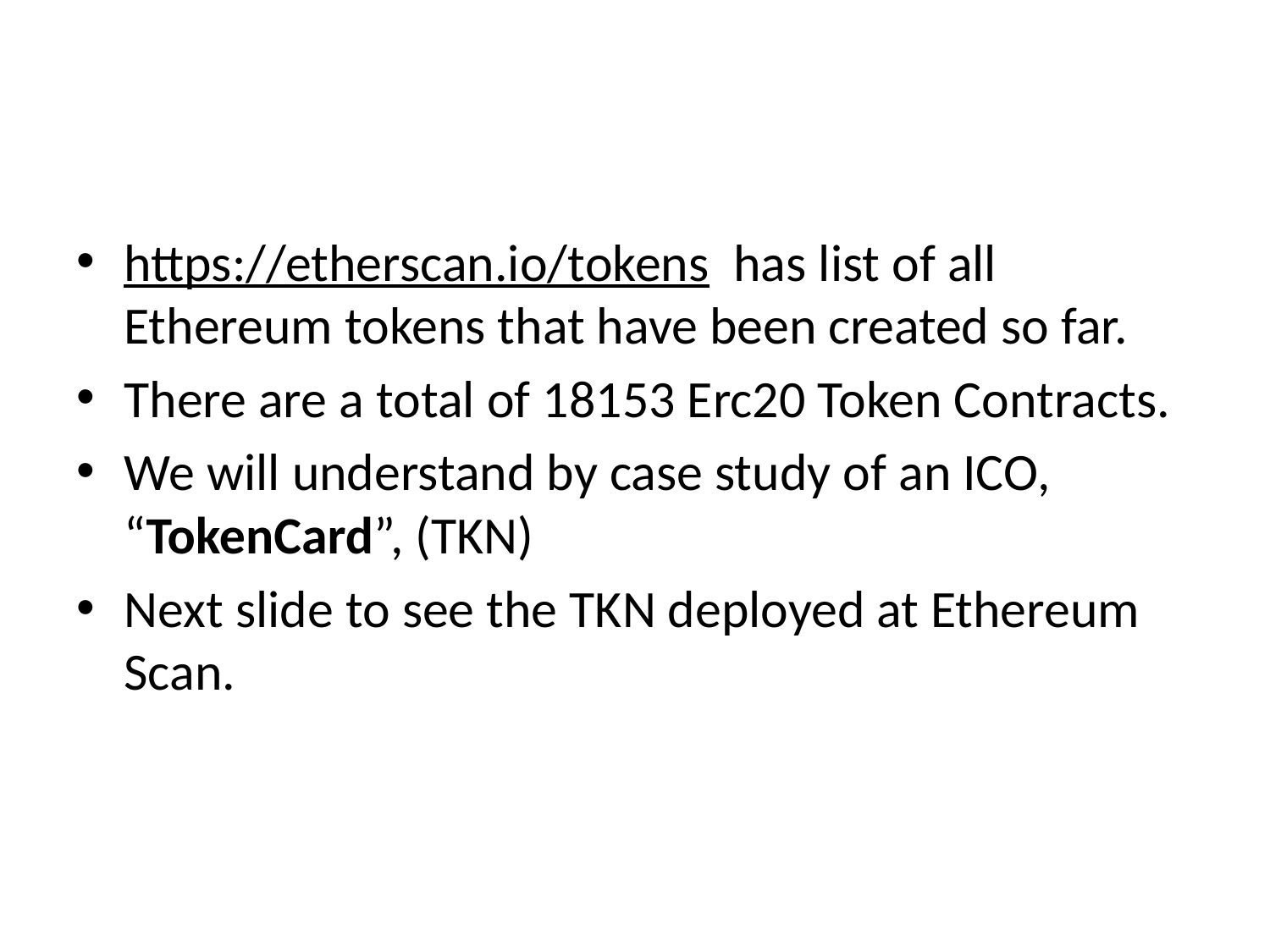

#
https://etherscan.io/tokens  has list of all Ethereum tokens that have been created so far.
There are a total of 18153 Erc20 Token Contracts.
We will understand by case study of an ICO, “TokenCard”, (TKN)
Next slide to see the TKN deployed at Ethereum Scan.